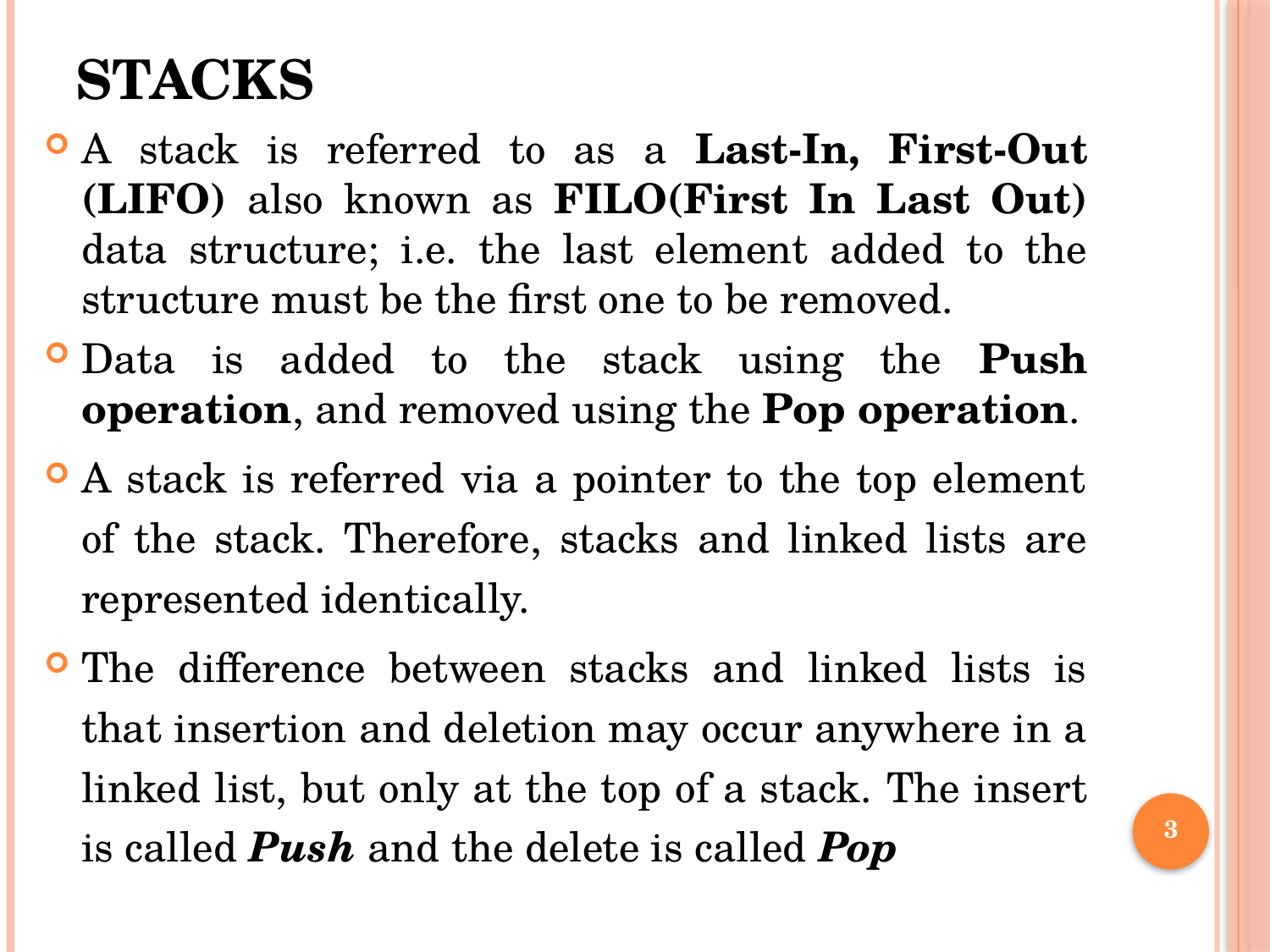

# Stacks
A stack is referred to as a Last-In, First-Out (LIFO) also known as FILO(First In Last Out) data structure; i.e. the last element added to the structure must be the first one to be removed.
Data is added to the stack using the Push operation, and removed using the Pop operation.
A stack is referred via a pointer to the top element of the stack. Therefore, stacks and linked lists are represented identically.
The difference between stacks and linked lists is that insertion and deletion may occur anywhere in a linked list, but only at the top of a stack. The insert is called Push and the delete is called Pop

3